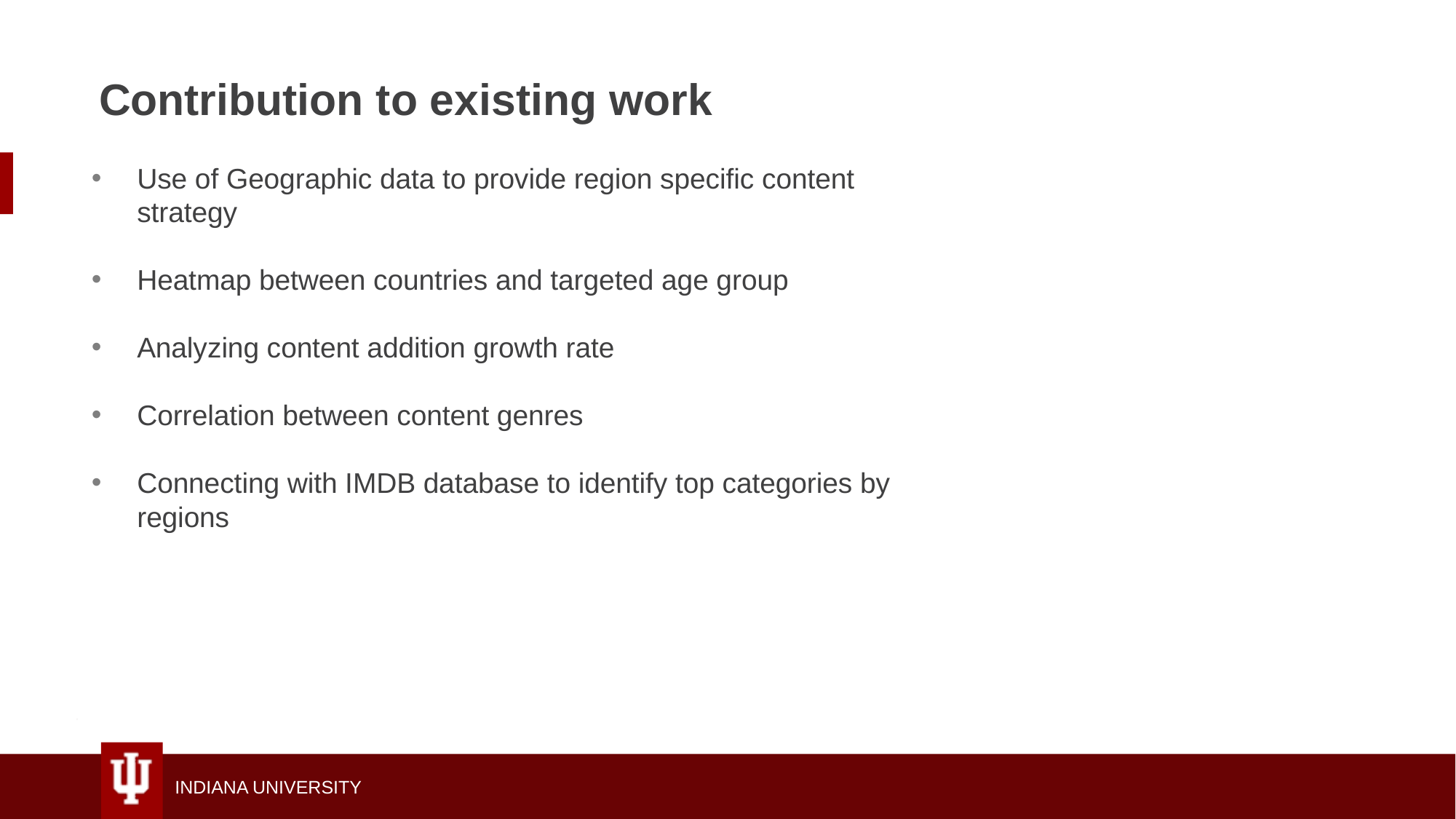

# Contribution to existing work
Use of Geographic data to provide region specific content strategy

Heatmap between countries and targeted age group

Analyzing content addition growth rate

Correlation between content genres

Connecting with IMDB database to identify top categories by regions